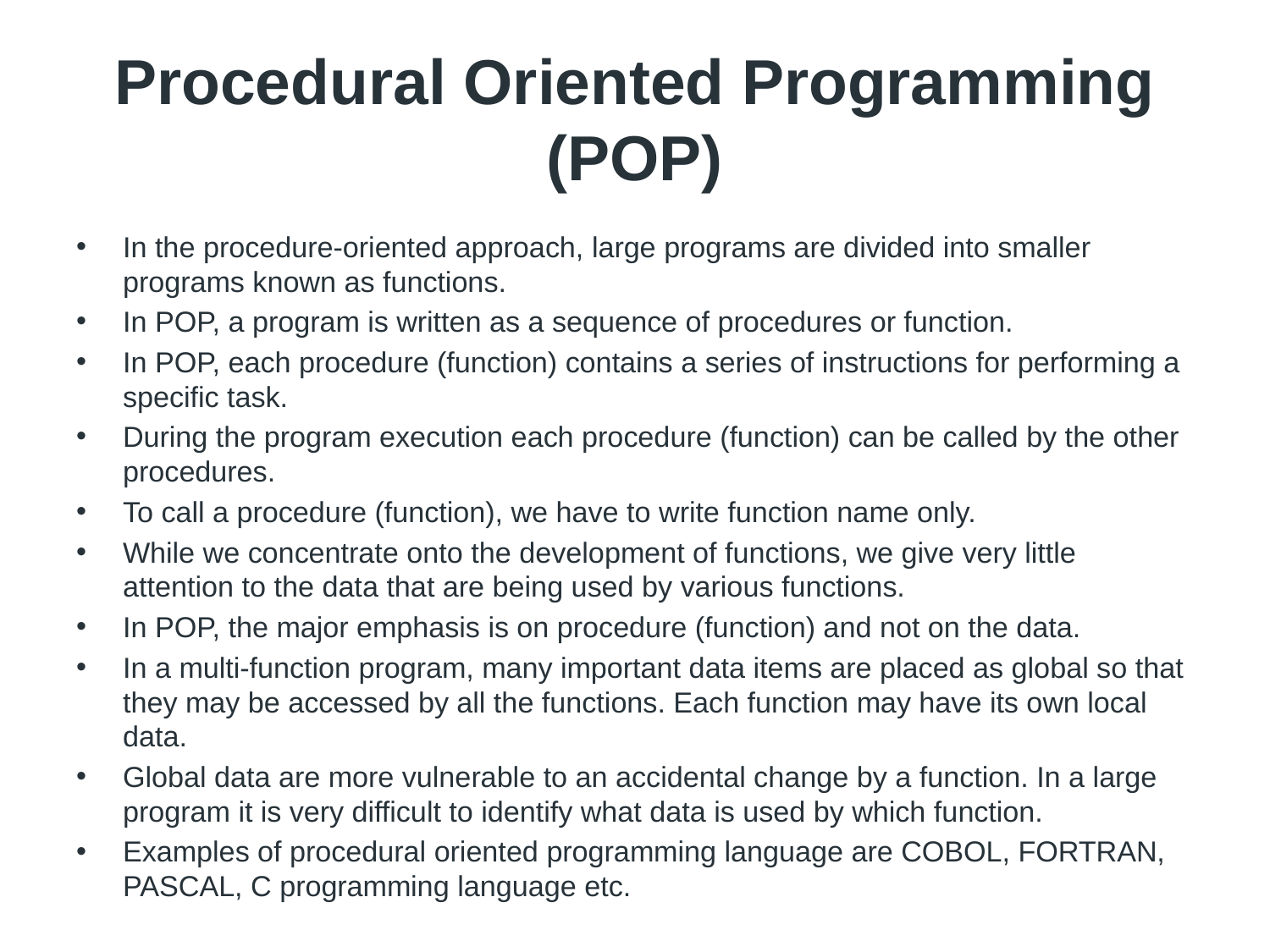

# Procedural Oriented Programming (POP)
In the procedure-oriented approach, large programs are divided into smaller programs known as functions.
In POP, a program is written as a sequence of procedures or function.
In POP, each procedure (function) contains a series of instructions for performing a specific task.
During the program execution each procedure (function) can be called by the other procedures.
To call a procedure (function), we have to write function name only.
While we concentrate onto the development of functions, we give very little attention to the data that are being used by various functions.
In POP, the major emphasis is on procedure (function) and not on the data.
In a multi-function program, many important data items are placed as global so that they may be accessed by all the functions. Each function may have its own local data.
Global data are more vulnerable to an accidental change by a function. In a large program it is very difficult to identify what data is used by which function.
Examples of procedural oriented programming language are COBOL, FORTRAN, PASCAL, C programming language etc.